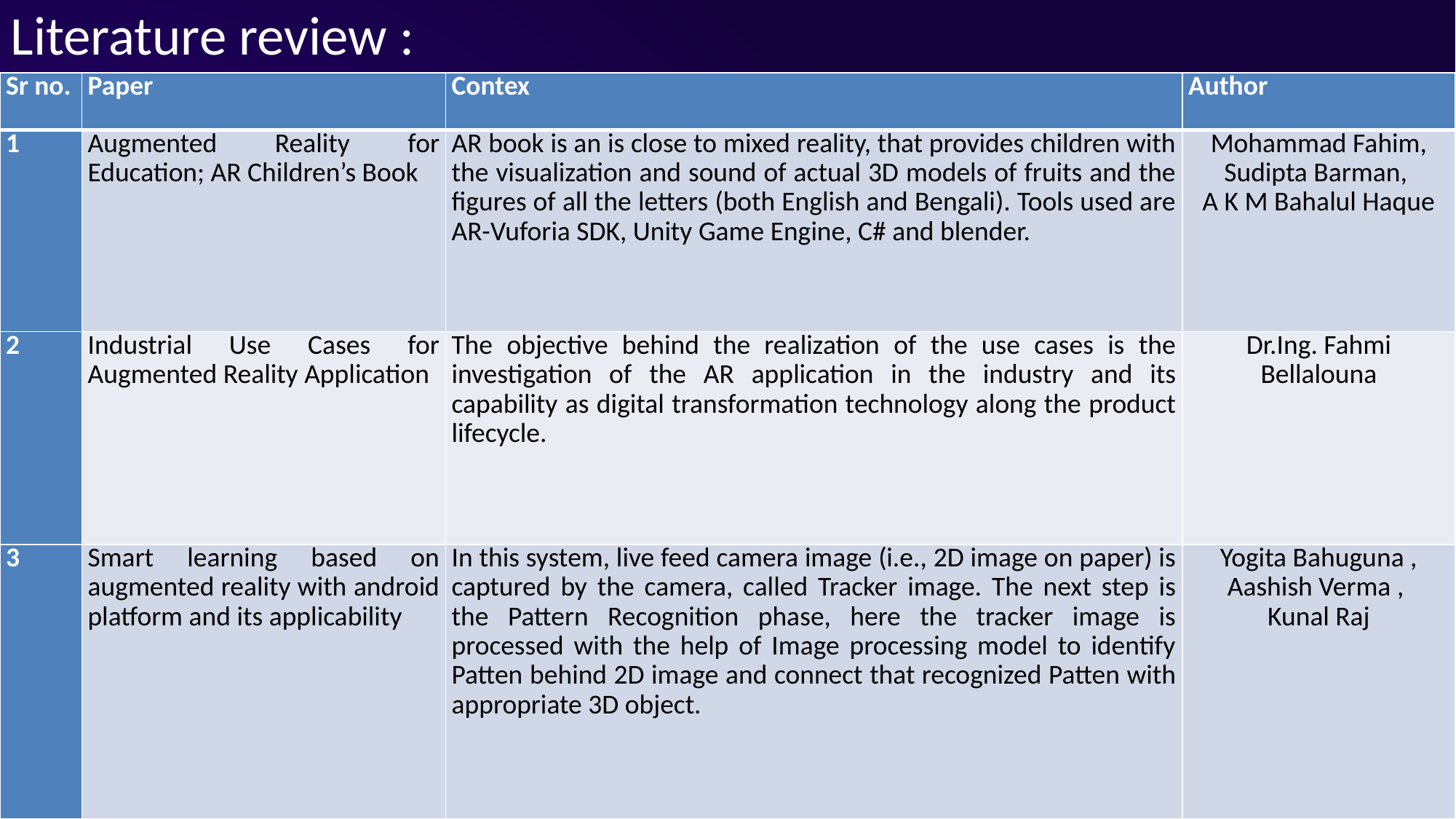

Literature review :
| Sr no. | Paper | Contex | Author |
| --- | --- | --- | --- |
| 1 | Augmented Reality for Education; AR Children’s Book | AR book is an is close to mixed reality, that provides children with the visualization and sound of actual 3D models of fruits and the figures of all the letters (both English and Bengali). Tools used are AR-Vuforia SDK, Unity Game Engine, C# and blender. | Mohammad Fahim, Sudipta Barman, A K M Bahalul Haque |
| 2 | Industrial Use Cases for Augmented Reality Application | The objective behind the realization of the use cases is the investigation of the AR application in the industry and its capability as digital transformation technology along the product lifecycle. | Dr.Ing. Fahmi Bellalouna |
| 3 | Smart learning based on augmented reality with android platform and its applicability | In this system, live feed camera image (i.e., 2D image on paper) is captured by the camera, called Tracker image. The next step is the Pattern Recognition phase, here the tracker image is processed with the help of Image processing model to identify Patten behind 2D image and connect that recognized Patten with appropriate 3D object. | Yogita Bahuguna , Aashish Verma , Kunal Raj |